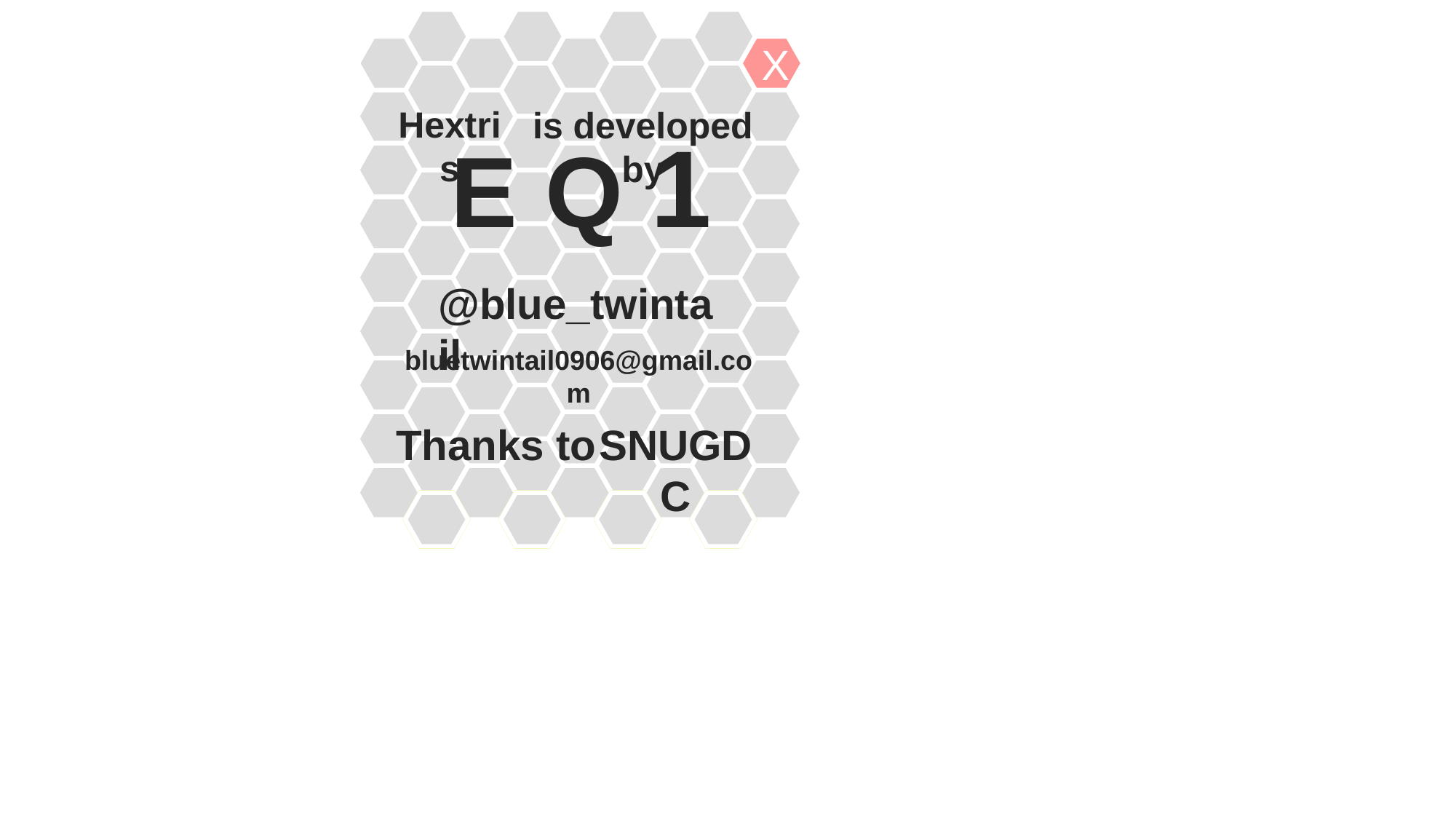

X

Hextris
is developed by
E Q 1

@blue_twintail

bluetwintail0906@gmail.com

Thanks to
SNUGDC